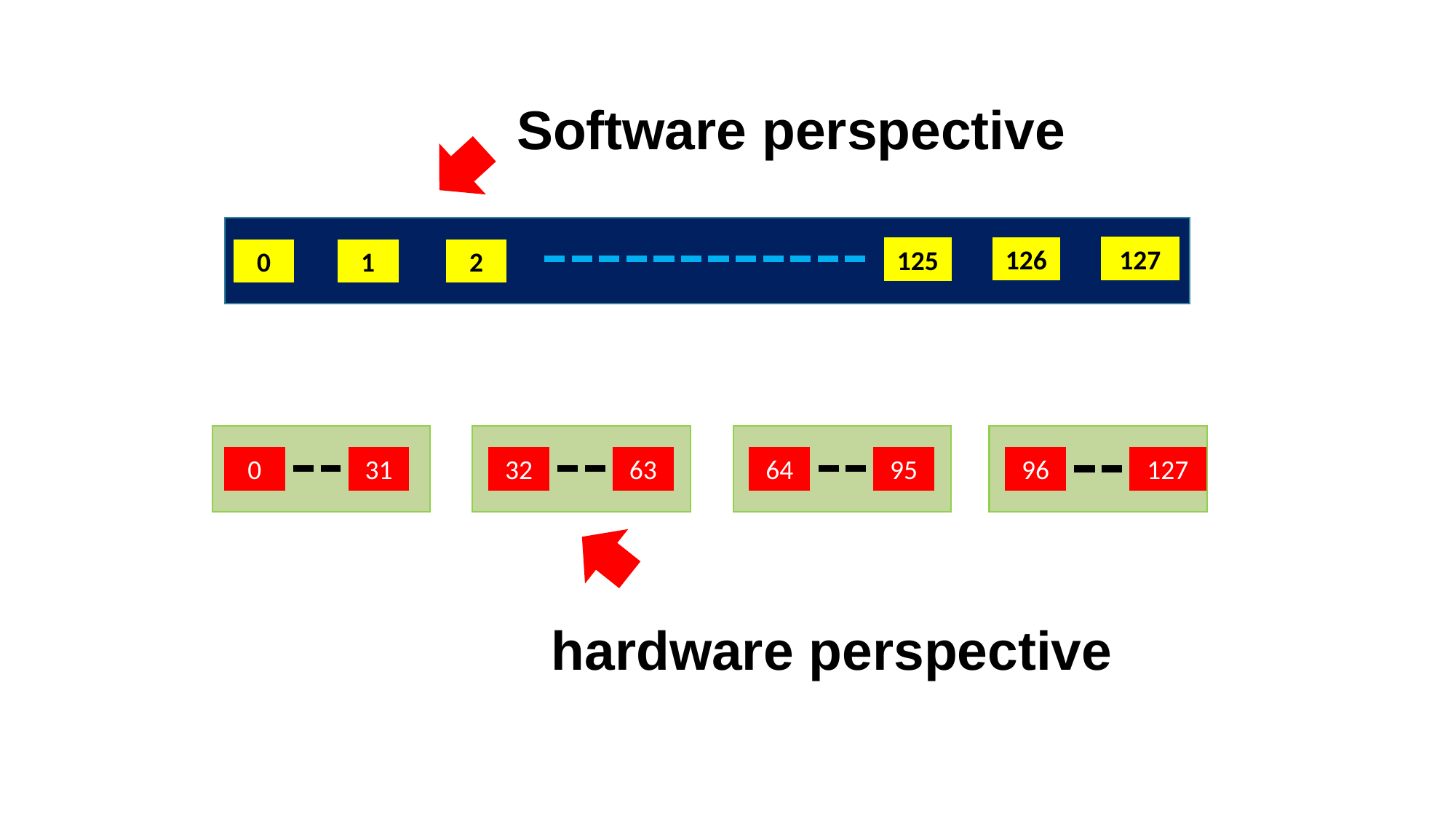

Software perspective

127
125
126
0
1
2

0
31
32
63
64
95
96
127

hardware perspective